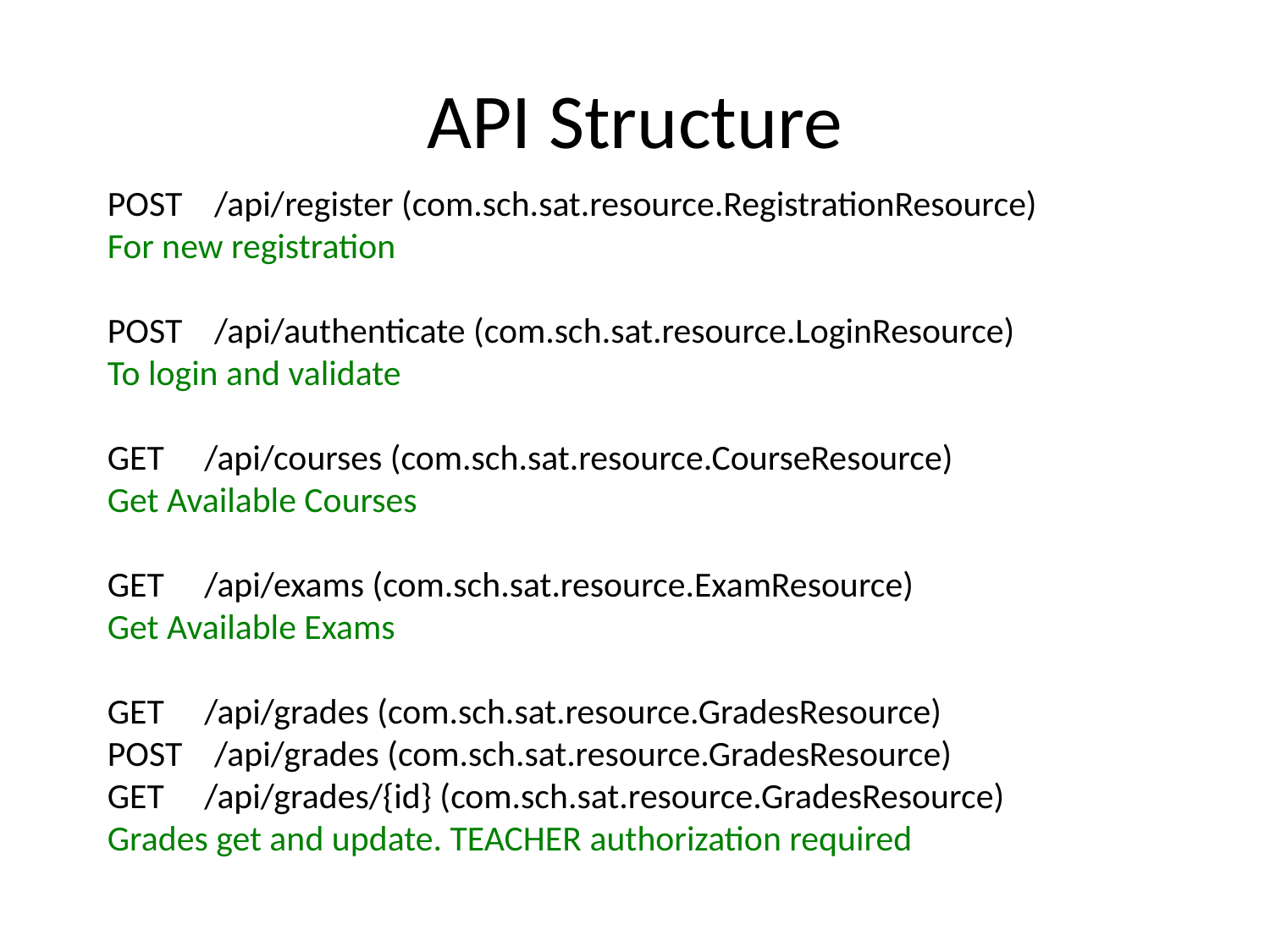

# API Structure
POST    /api/register (com.sch.sat.resource.RegistrationResource)
For new registration

POST    /api/authenticate (com.sch.sat.resource.LoginResource)
To login and validate

GET     /api/courses (com.sch.sat.resource.CourseResource)
Get Available Courses

GET     /api/exams (com.sch.sat.resource.ExamResource)
Get Available Exams

GET     /api/grades (com.sch.sat.resource.GradesResource)
POST    /api/grades (com.sch.sat.resource.GradesResource)
GET     /api/grades/{id} (com.sch.sat.resource.GradesResource)
Grades get and update. TEACHER authorization required